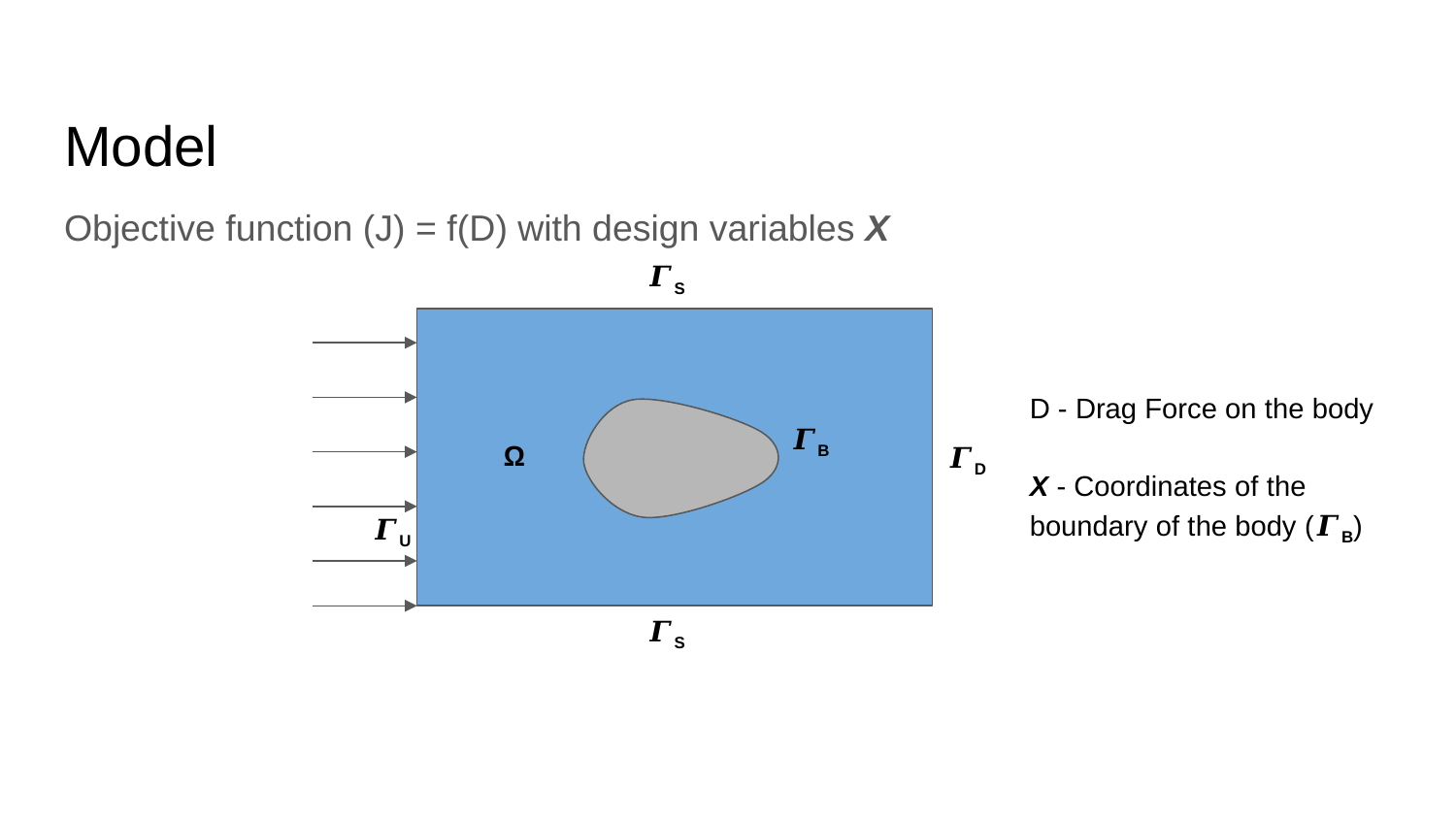

# Model
Objective function (J) = f(D) with design variables X
𝜞S

D - Drag Force on the body

X - Coordinates of the boundary of the body (𝜞B)

𝜞B
Ω
𝜞D
𝜞U
𝜞S